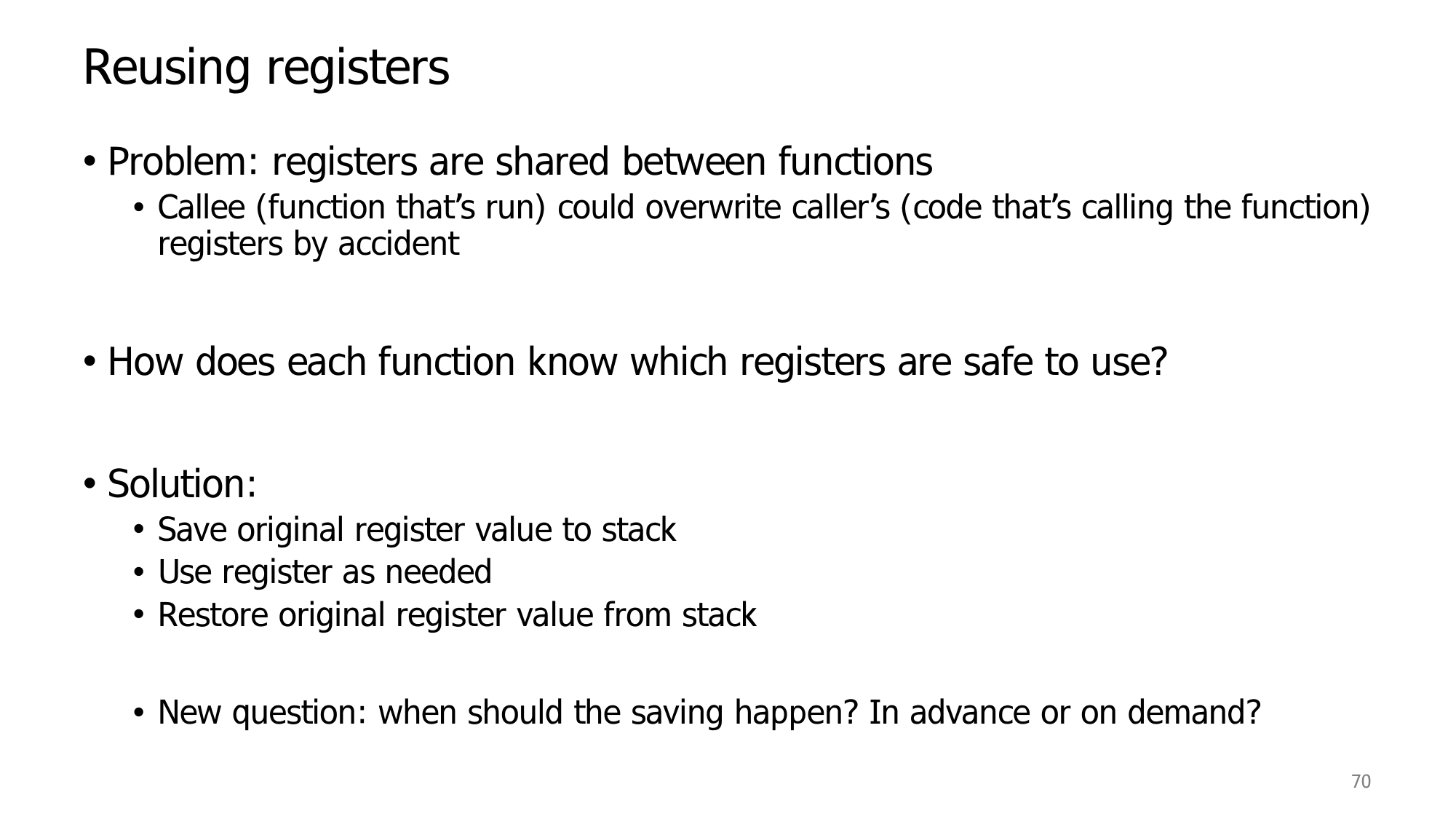

# Reusing registers
Problem: registers are shared between functions
Callee (function that’s run) could overwrite caller’s (code that’s calling the function) registers by accident

How does each function know which registers are safe to use?

Solution:
Save original register value to stack
Use register as needed
Restore original register value from stack

New question: when should the saving happen? In advance or on demand?

70